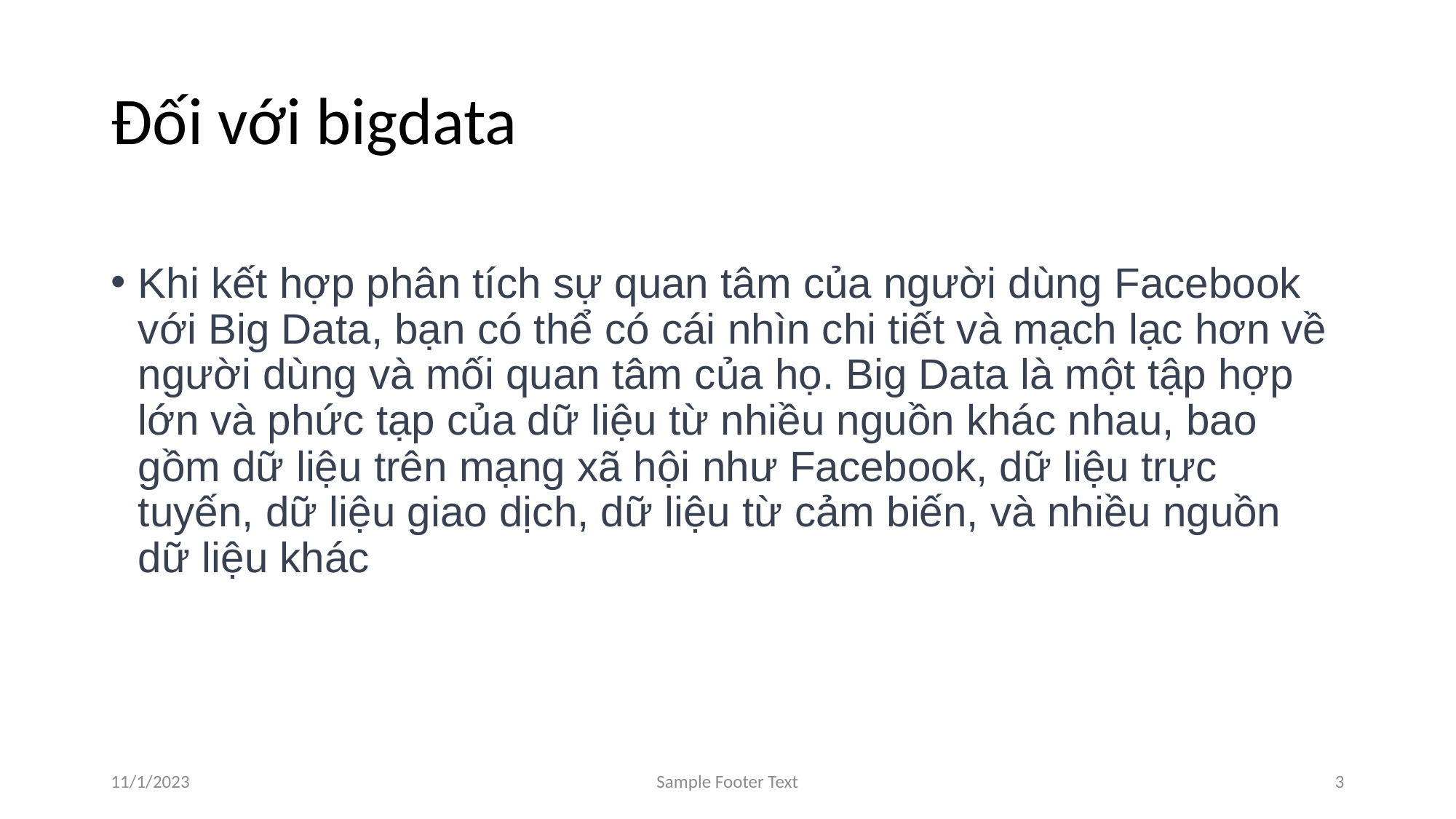

# Đối với bigdata
Khi kết hợp phân tích sự quan tâm của người dùng Facebook với Big Data, bạn có thể có cái nhìn chi tiết và mạch lạc hơn về người dùng và mối quan tâm của họ. Big Data là một tập hợp lớn và phức tạp của dữ liệu từ nhiều nguồn khác nhau, bao gồm dữ liệu trên mạng xã hội như Facebook, dữ liệu trực tuyến, dữ liệu giao dịch, dữ liệu từ cảm biến, và nhiều nguồn dữ liệu khác
11/1/2023
Sample Footer Text
3